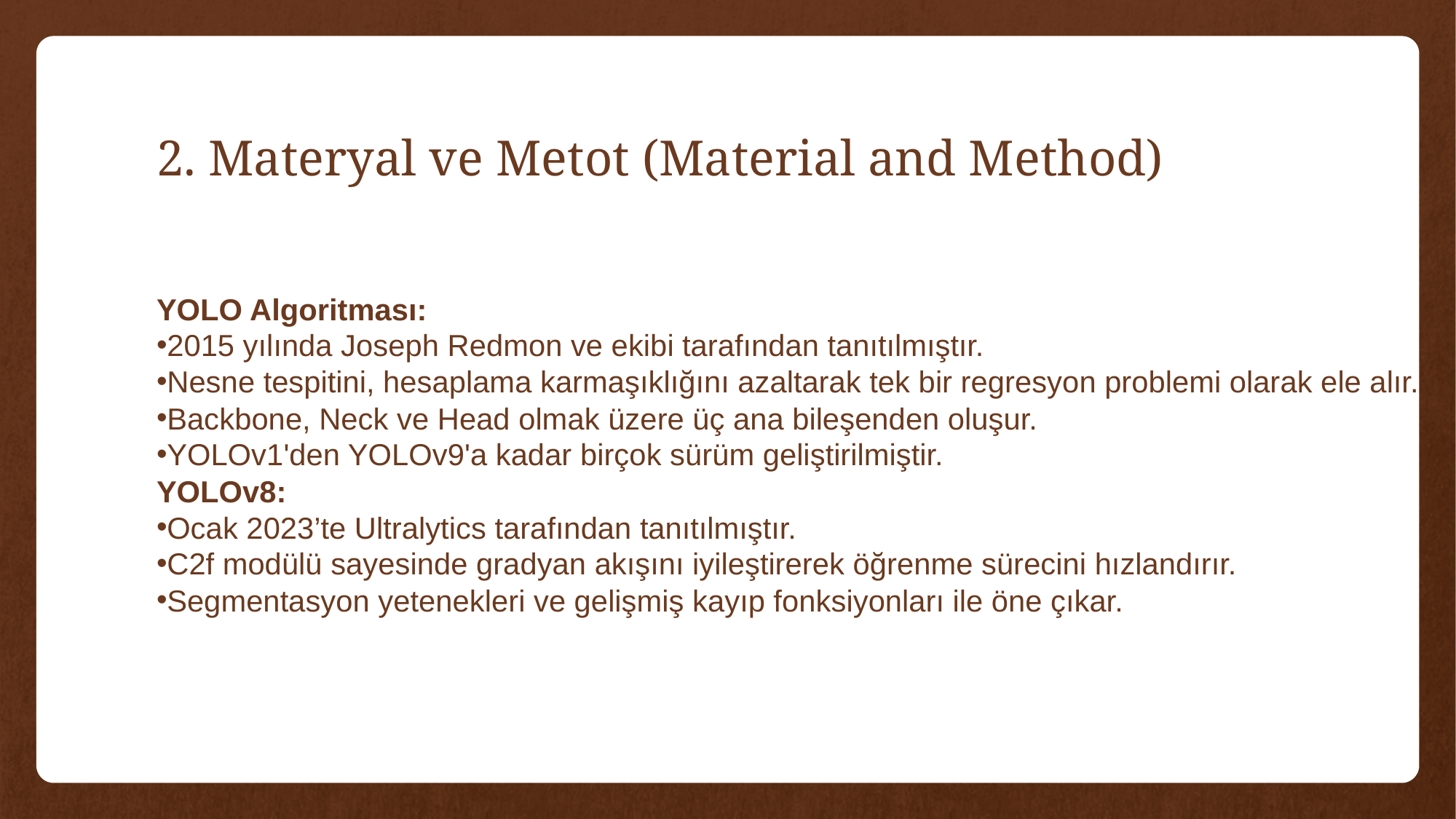

# 2. Materyal ve Metot (Material and Method)
YOLO Algoritması:
2015 yılında Joseph Redmon ve ekibi tarafından tanıtılmıştır.
Nesne tespitini, hesaplama karmaşıklığını azaltarak tek bir regresyon problemi olarak ele alır.
Backbone, Neck ve Head olmak üzere üç ana bileşenden oluşur.
YOLOv1'den YOLOv9'a kadar birçok sürüm geliştirilmiştir.
YOLOv8:
Ocak 2023’te Ultralytics tarafından tanıtılmıştır.
C2f modülü sayesinde gradyan akışını iyileştirerek öğrenme sürecini hızlandırır.
Segmentasyon yetenekleri ve gelişmiş kayıp fonksiyonları ile öne çıkar.